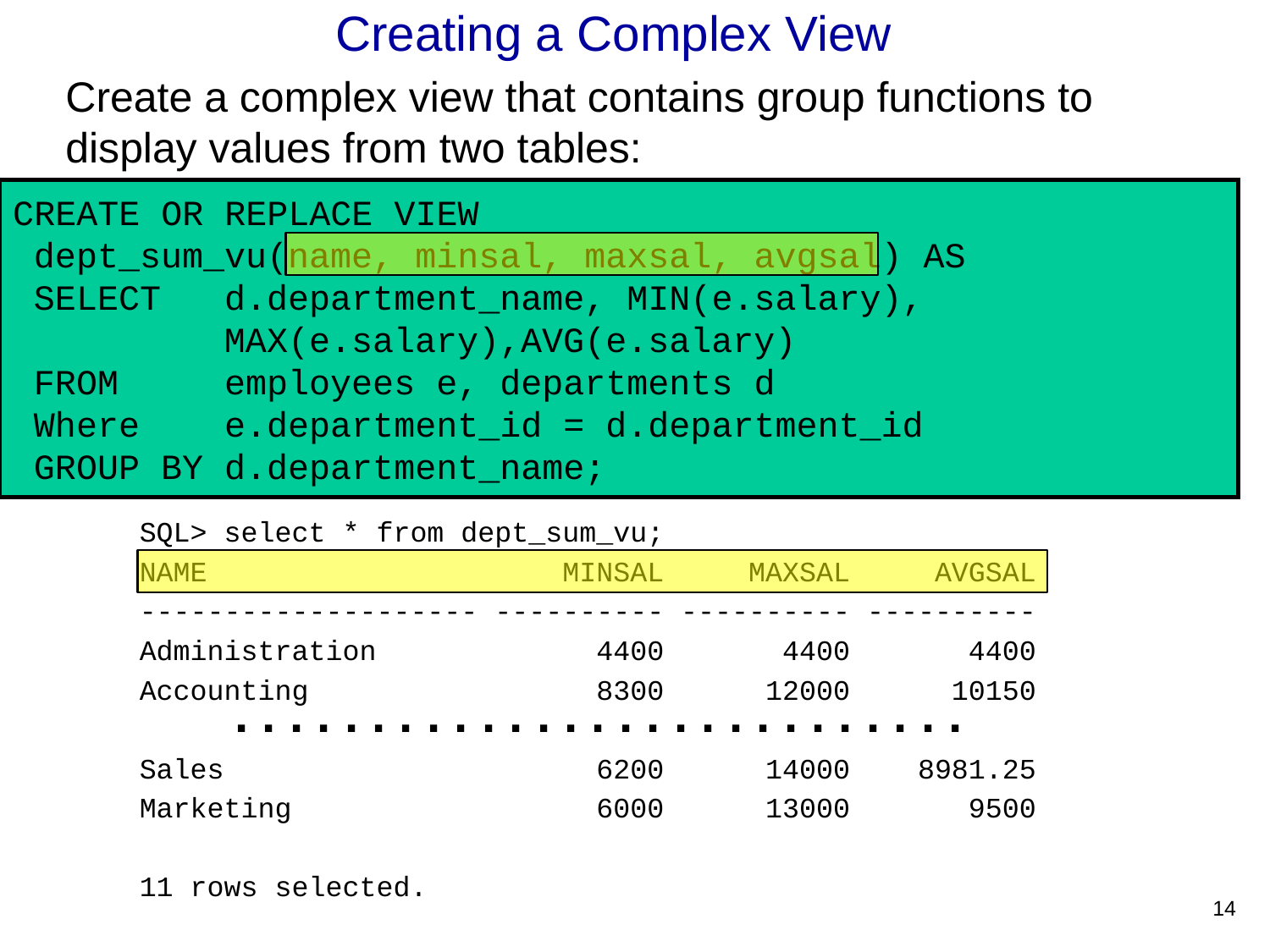

Creating a Complex View
Create a complex view that contains group functions to display values from two tables:
CREATE OR REPLACE VIEW
 dept_sum_vu(name, minsal, maxsal, avgsal) AS
 SELECT   d.department_name, MIN(e.salary),
          MAX(e.salary),AVG(e.salary)
 FROM     employees e, departments d
 Where    e.department_id = d.department_id
 GROUP BY d.department_name;

SQL> select * from dept_sum_vu;
NAME                     MINSAL     MAXSAL     AVGSAL
-------------------- ---------- ---------- ----------
Administration             4400       4400       4400
Accounting                 8300      12000      10150

Sales                      6200      14000    8981.25
Marketing                  6000      13000       9500

11 rows selected.

. . . . . . . . . . . . . . . . . . . . . . . . . . .